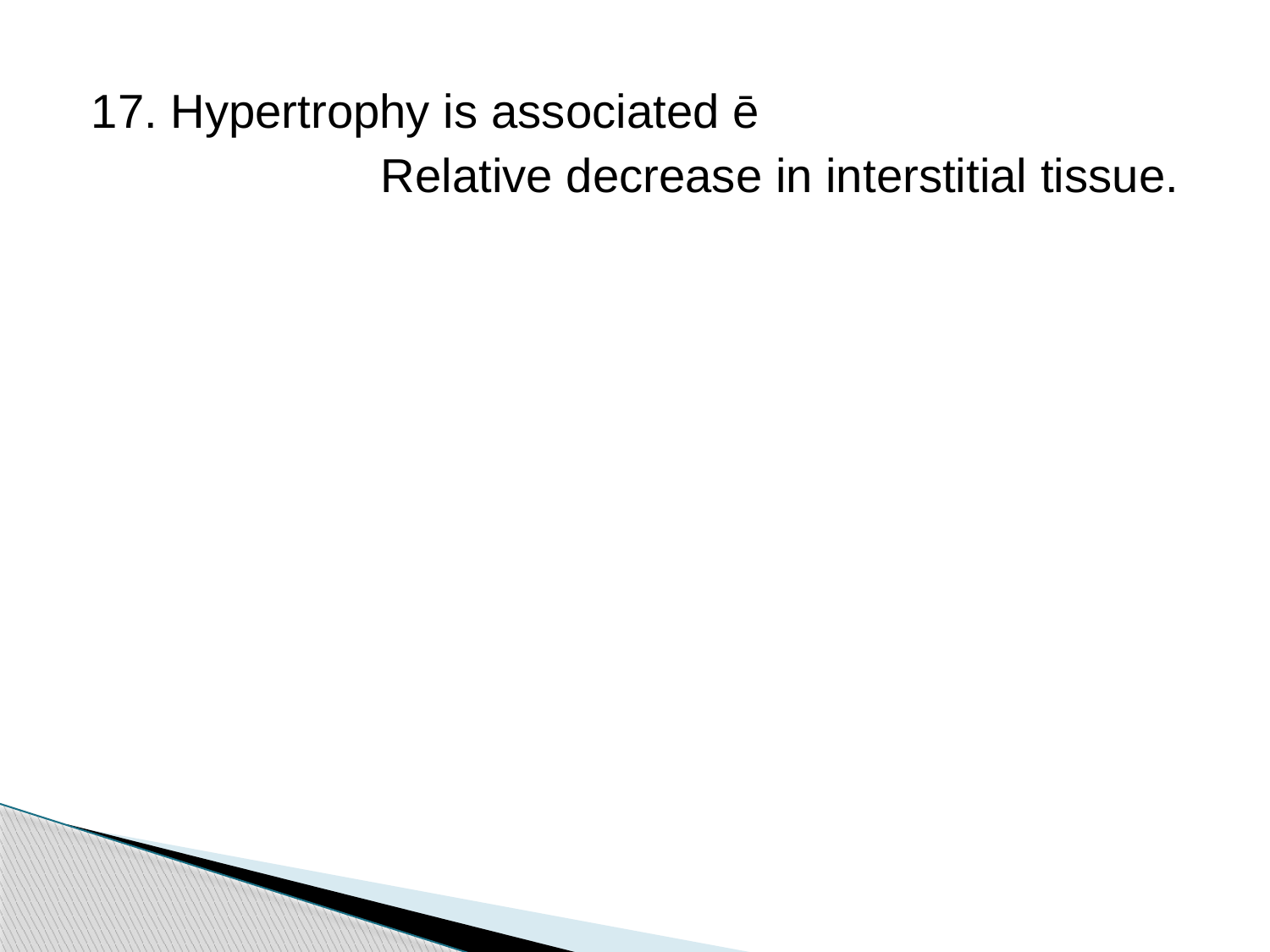

17. Hypertrophy is associated ē
			Relative decrease in interstitial tissue.